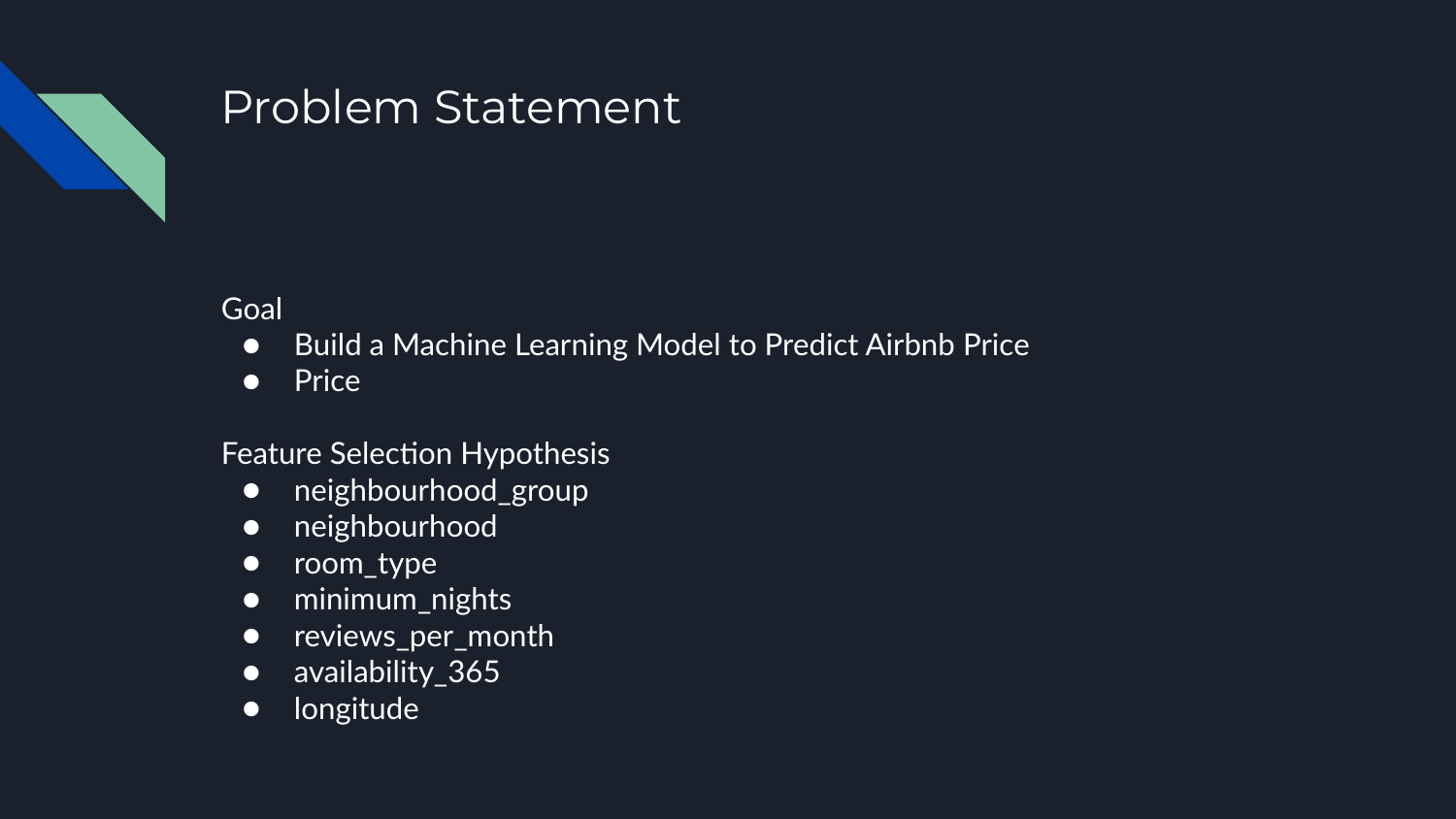

# Problem Statement
Goal
Build a Machine Learning Model to Predict Airbnb Price
Price

Feature Selection Hypothesis
neighbourhood_group
neighbourhood
room_type
minimum_nights
reviews_per_month
availability_365
longitude